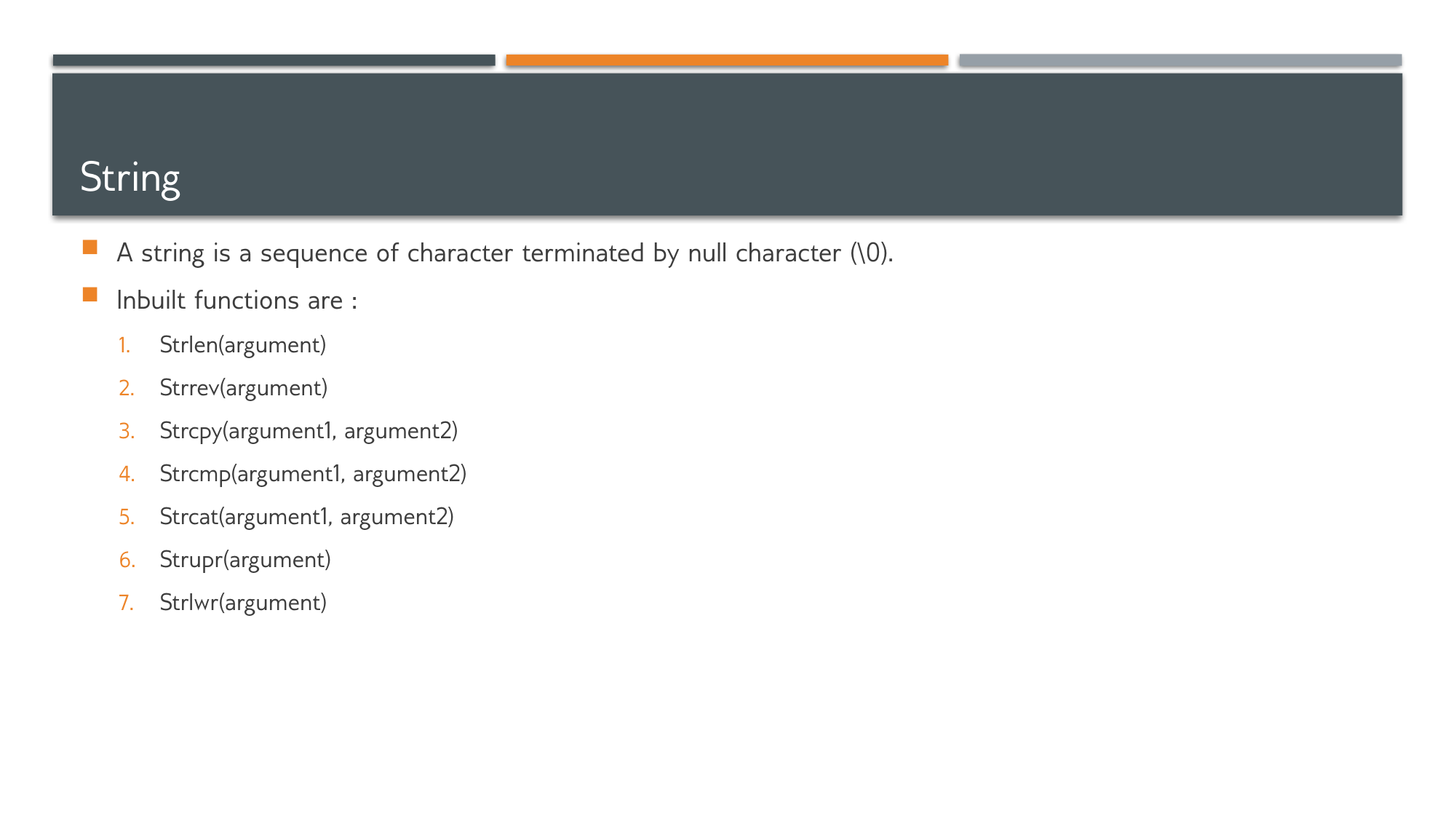

# String
A string is a sequence of character terminated by null character (\0).
Inbuilt functions are :
Strlen(argument)
Strrev(argument)
Strcpy(argument1, argument2)
Strcmp(argument1, argument2)
Strcat(argument1, argument2)
Strupr(argument)
Strlwr(argument)